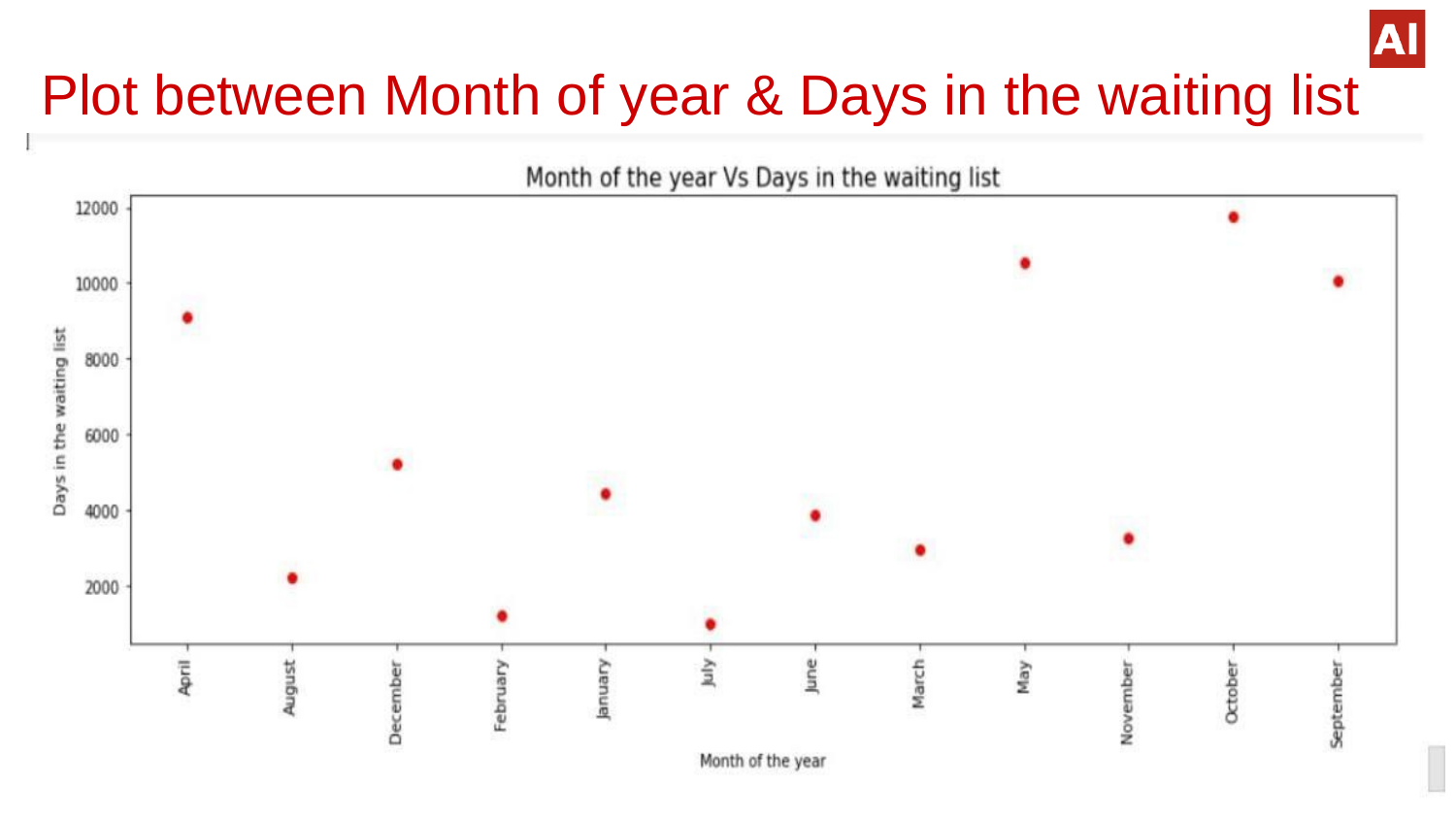

# Plot between Month of year & Days in the waiting list